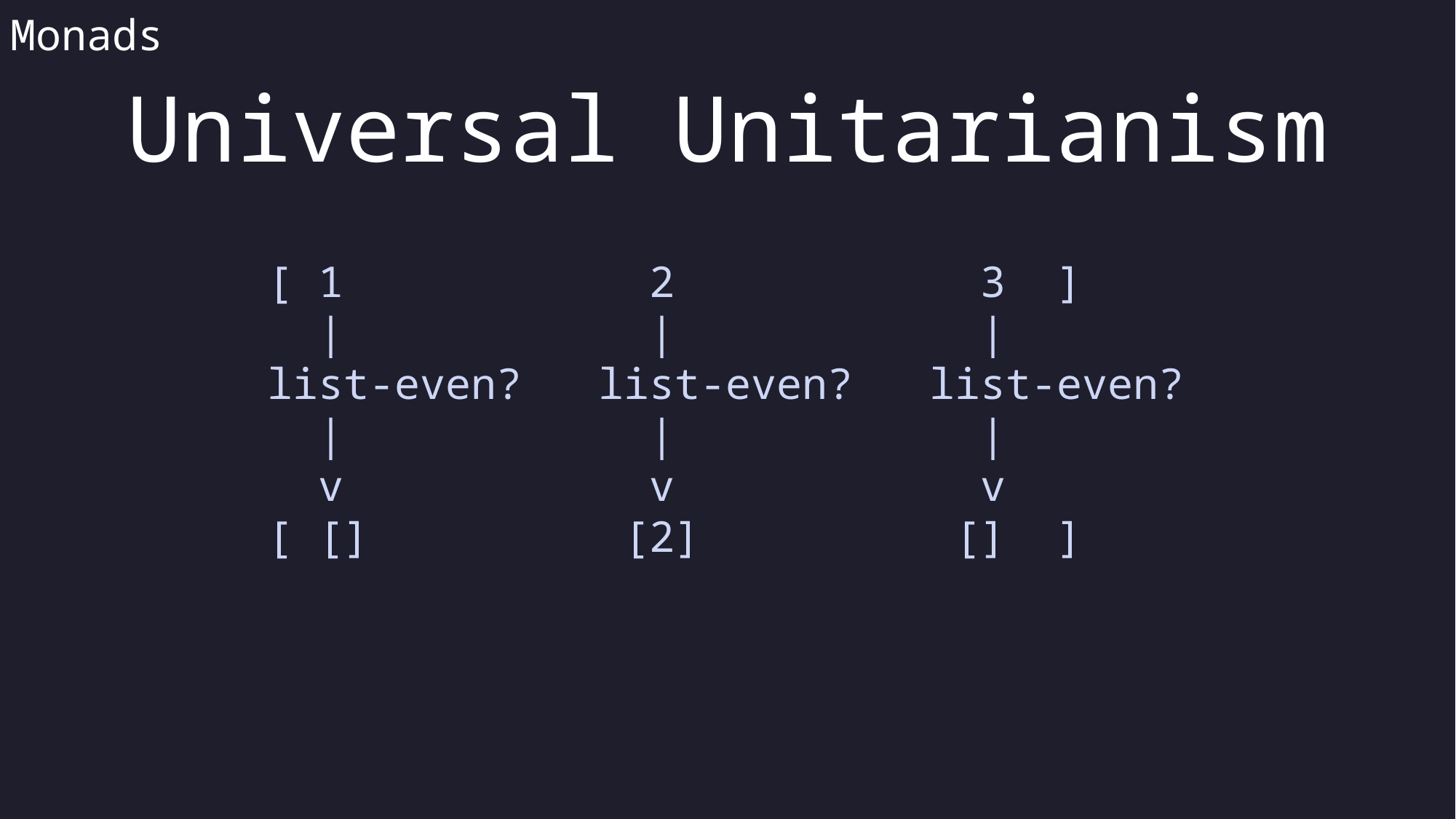

Monads
Universal Unitarianism
[ 1            2            3  ]
  |            |            |
list-even?   list-even?   list-even?
  |            |            |
  v            v            v
[ []          [2]          []  ]